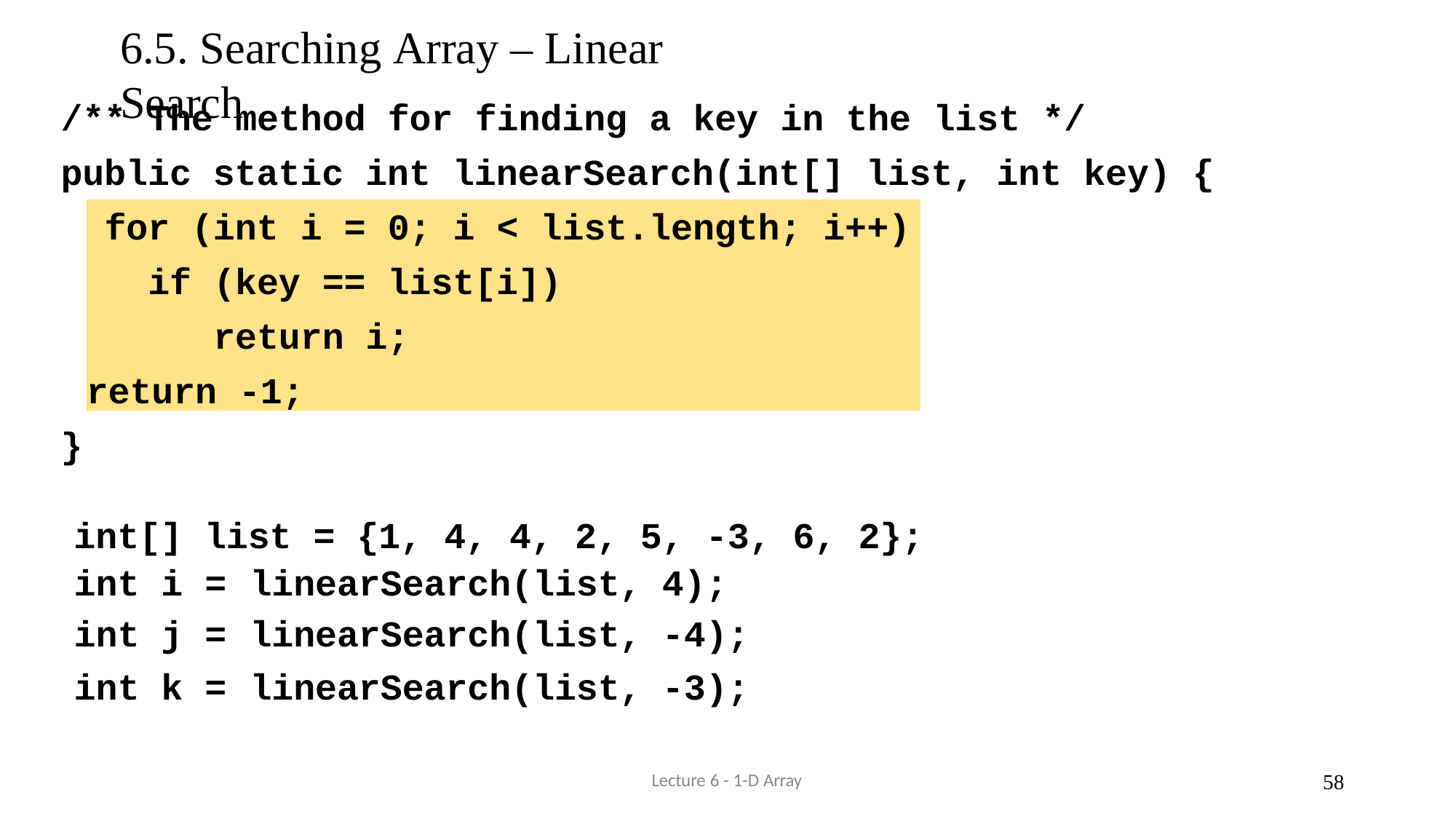

# 6.5. Searching Array – Linear Search
/** The method for finding a key in the list */  public static int linearSearch(int[] list, int key) {
for (int i = 0; i < list.length; i++)
if (key == list[i])  return i;
return -1;
}

int[] list = {1, 4, 4, 2, 5, -3, 6, 2};
| int | i | = | linearSearch(list, | 4); |
| --- | --- | --- | --- | --- |
| int | j | = | linearSearch(list, | -4); |
| int | k | = | linearSearch(list, | -3); |
Lecture 6 - 1-D Array
58